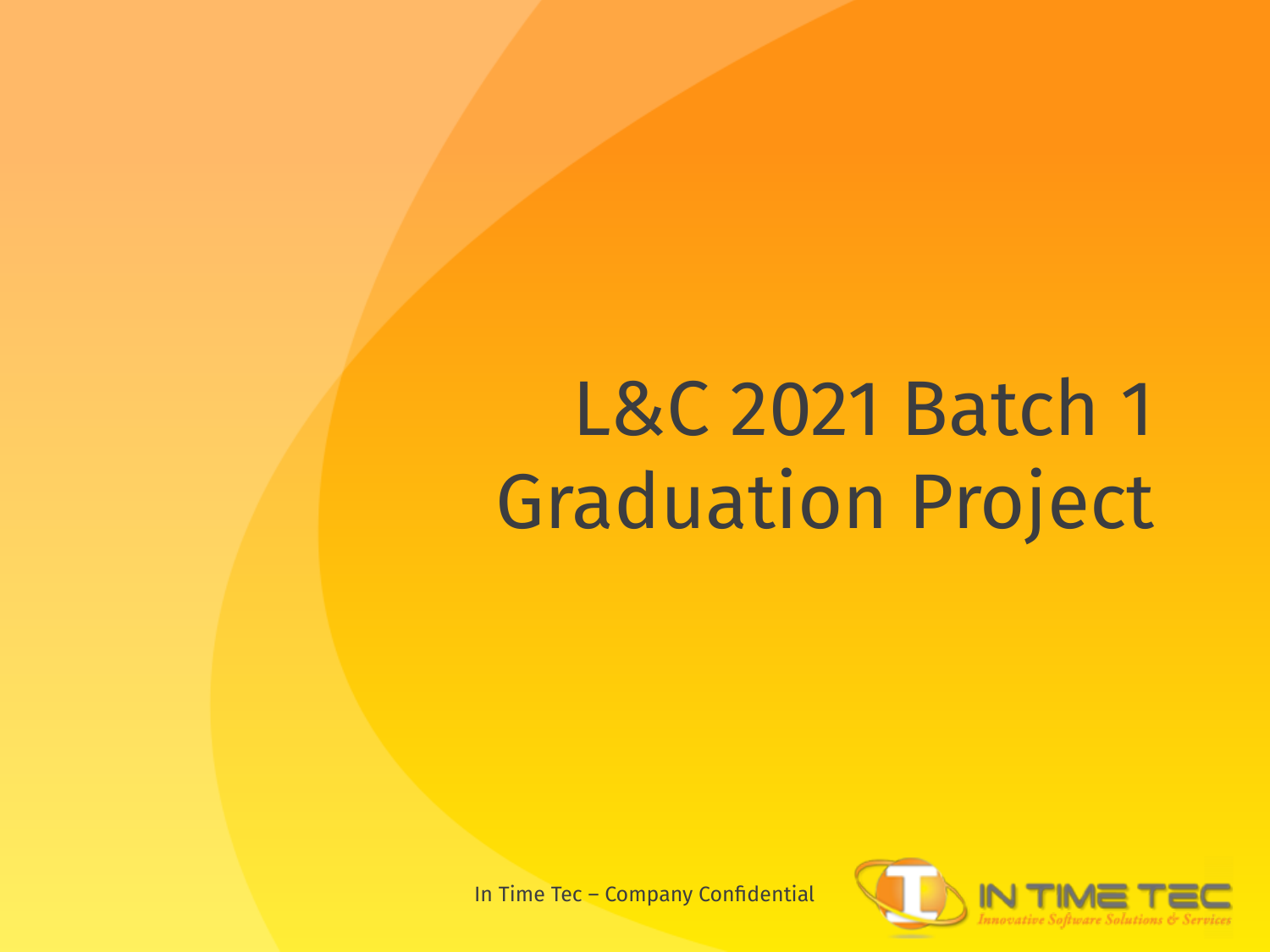

# L&C 2021 Batch 1 Graduation Project